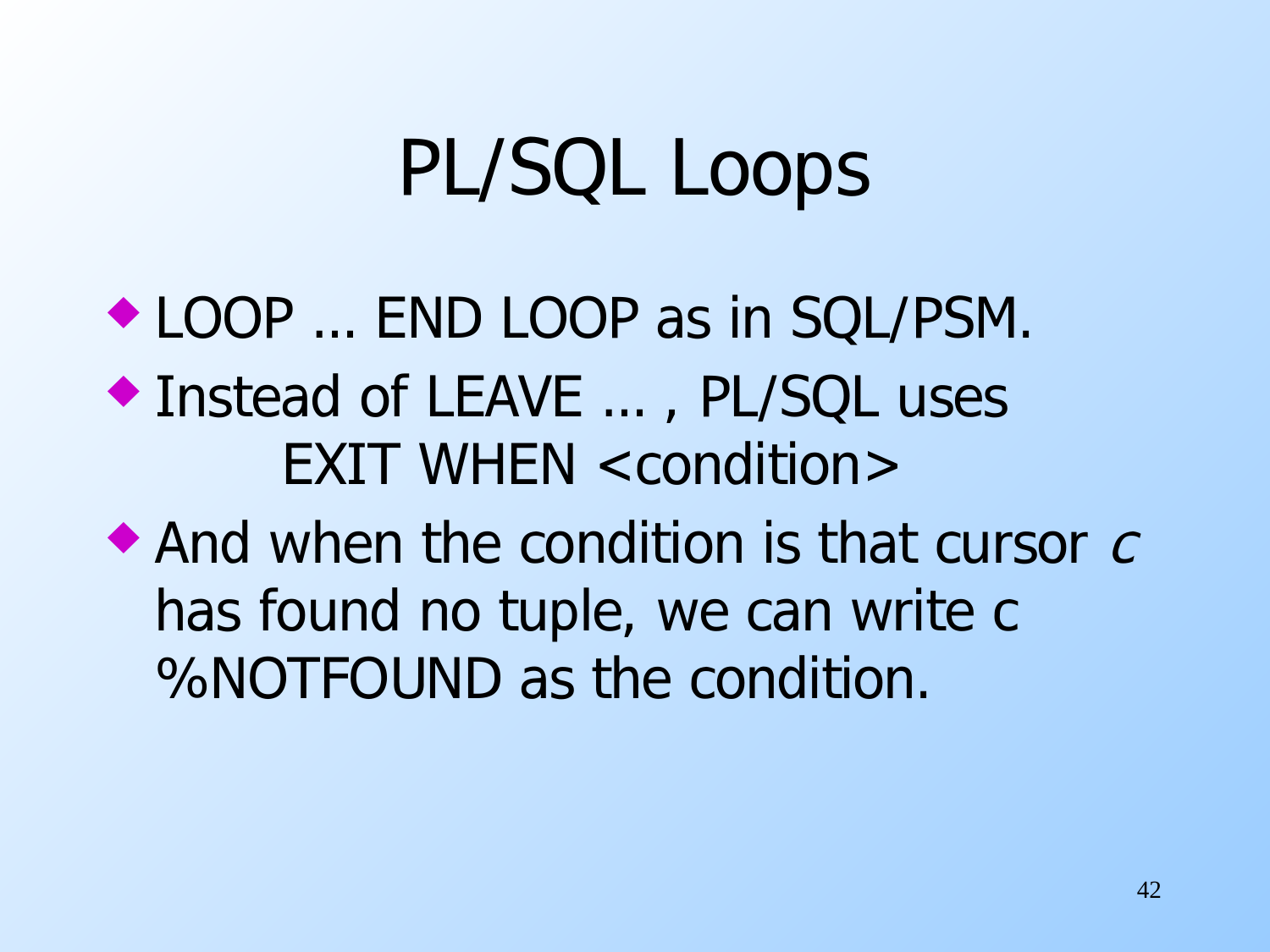

# PL/SQL Loops
LOOP … END LOOP as in SQL/PSM.
Instead of LEAVE … , PL/SQL uses  	EXIT WHEN <condition>
And when the condition is that cursor c  has found no tuple, we can write c%NOTFOUND as the condition.
42